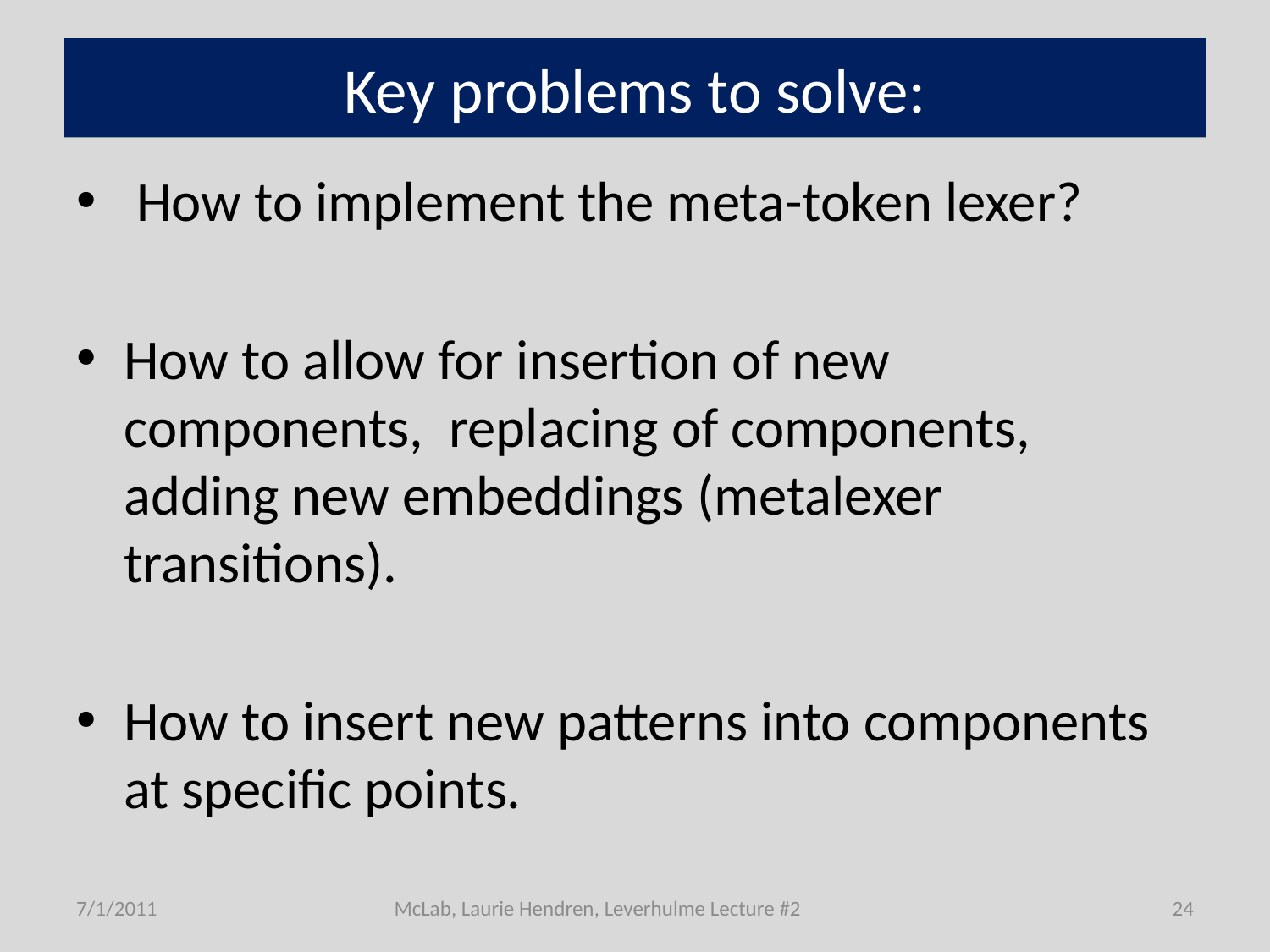

# Key problems to solve:
 How to implement the meta-token lexer?

How to allow for insertion of new components,  replacing of components, adding new embeddings (metalexer transitions).

How to insert new patterns into components at specific points.
7/1/2011
McLab, Laurie Hendren, Leverhulme Lecture #2
24